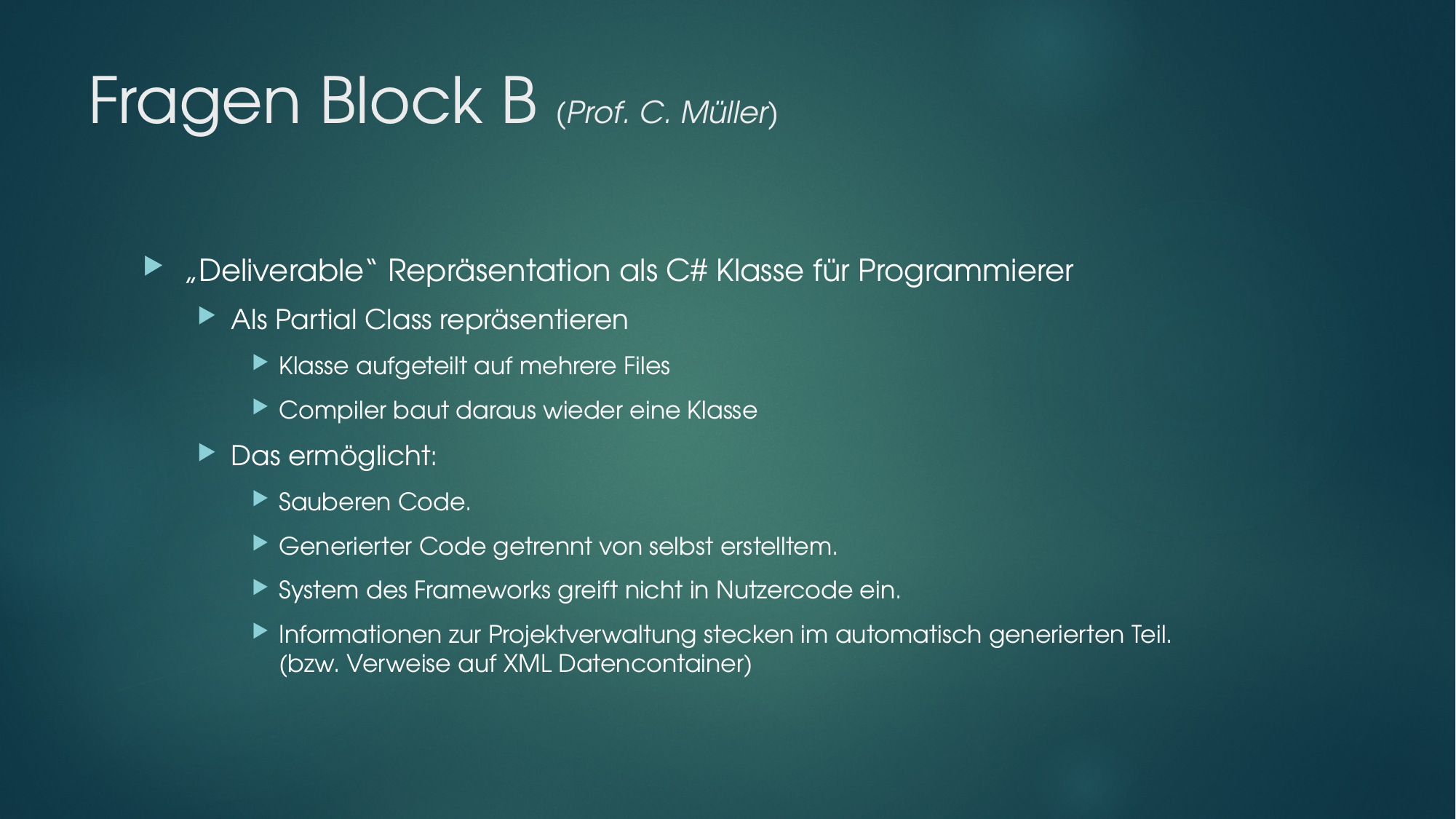

# Fragen Block B (Prof. C. Müller)
„Deliverable“ Repräsentation als C# Klasse für Programmierer
Als Partial Class repräsentieren
Klasse aufgeteilt auf mehrere Files
Compiler baut daraus wieder eine Klasse
Das ermöglicht:
Sauberen Code.
Generierter Code getrennt von selbst erstelltem.
System des Frameworks greift nicht in Nutzercode ein.
Informationen zur Projektverwaltung stecken im automatisch generierten Teil. (bzw. Verweise auf XML Datencontainer)